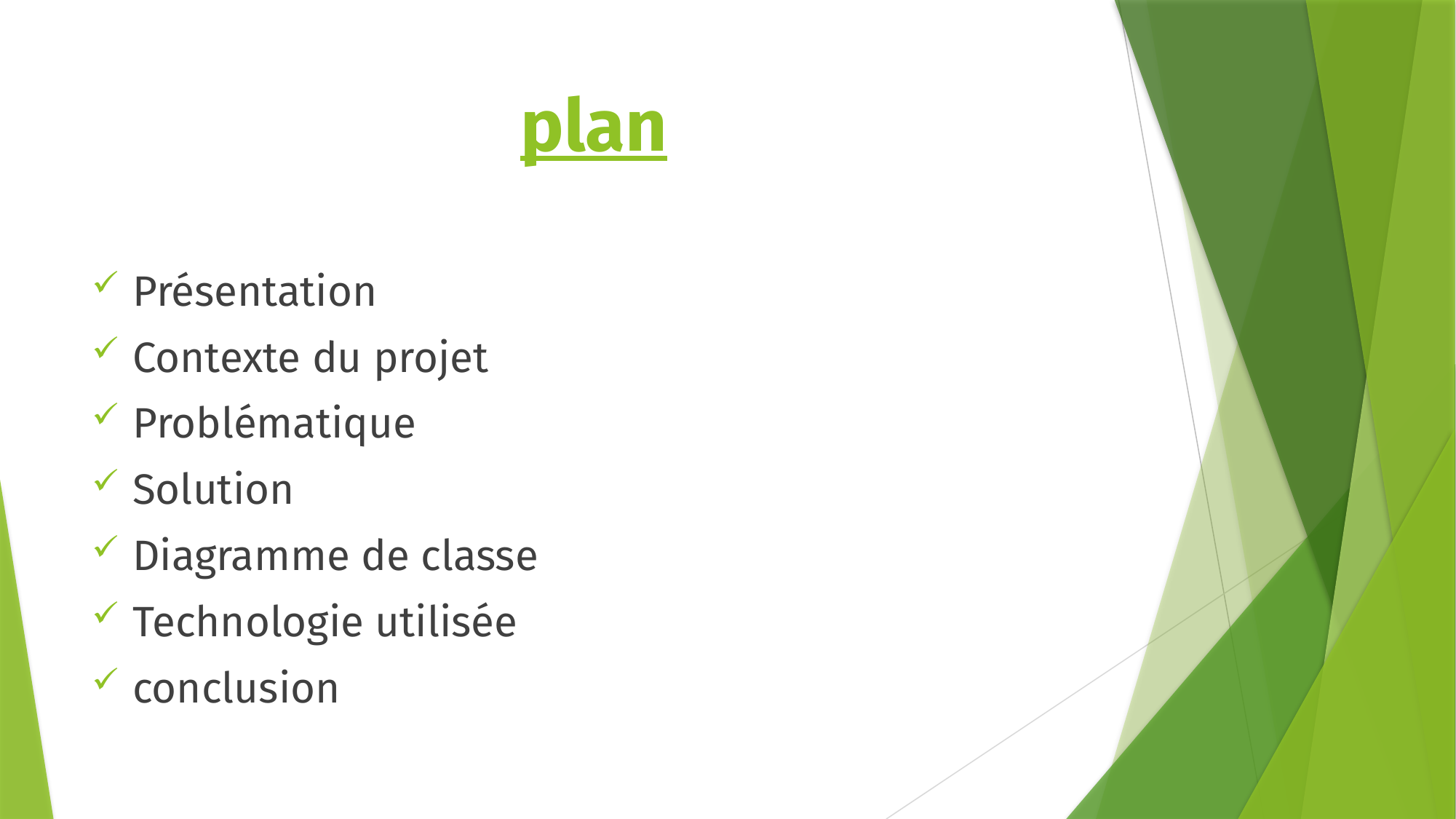

# plan
Présentation
Contexte du projet
Problématique
Solution
Diagramme de classe
Technologie utilisée
conclusion